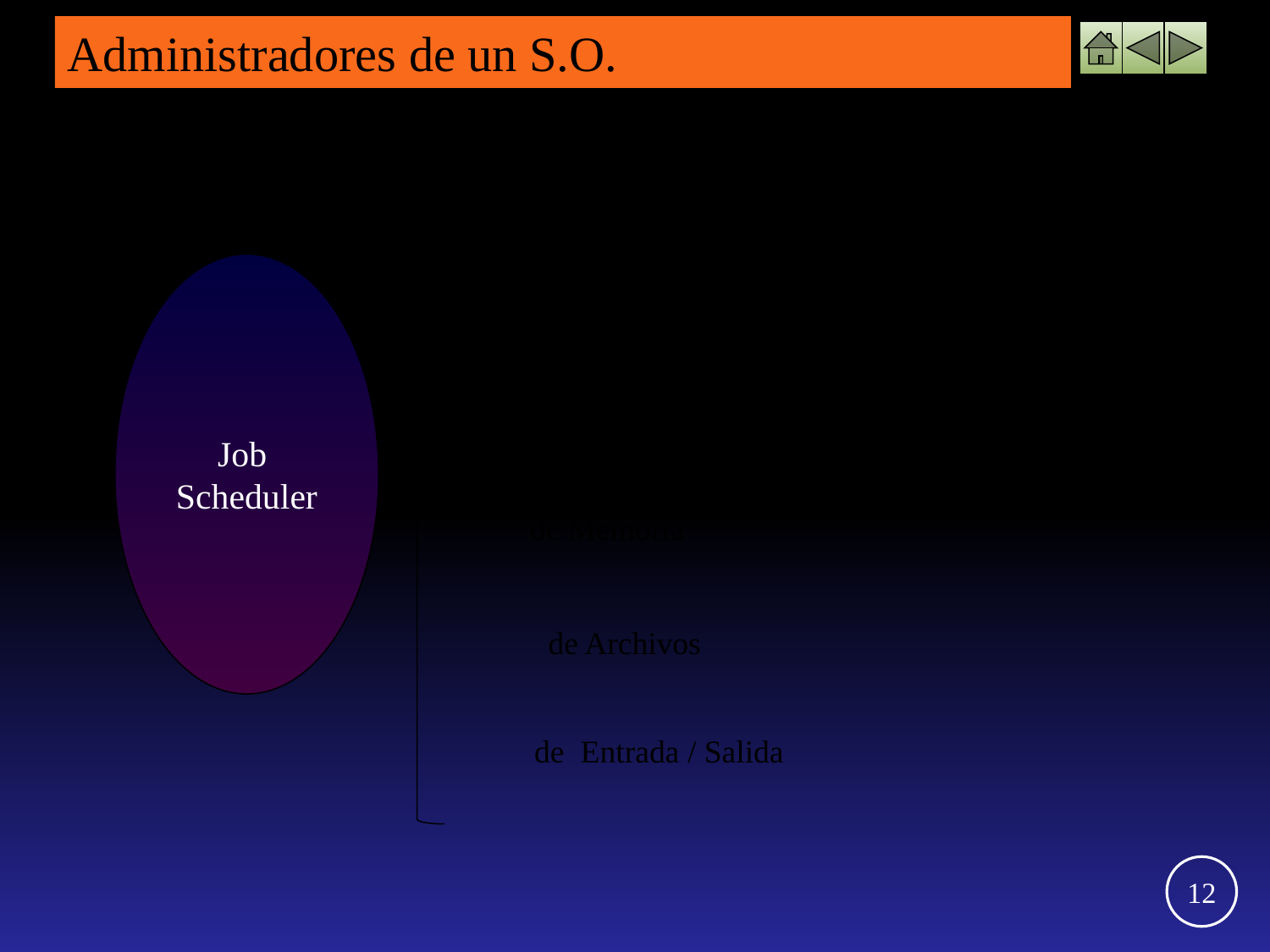

Administradores de un S.O.

Job
Scheduler
y  Control de Seguridad y protección
de Comunicaciones
de Memoria
de Archivos
de  Entrada / Salida
12